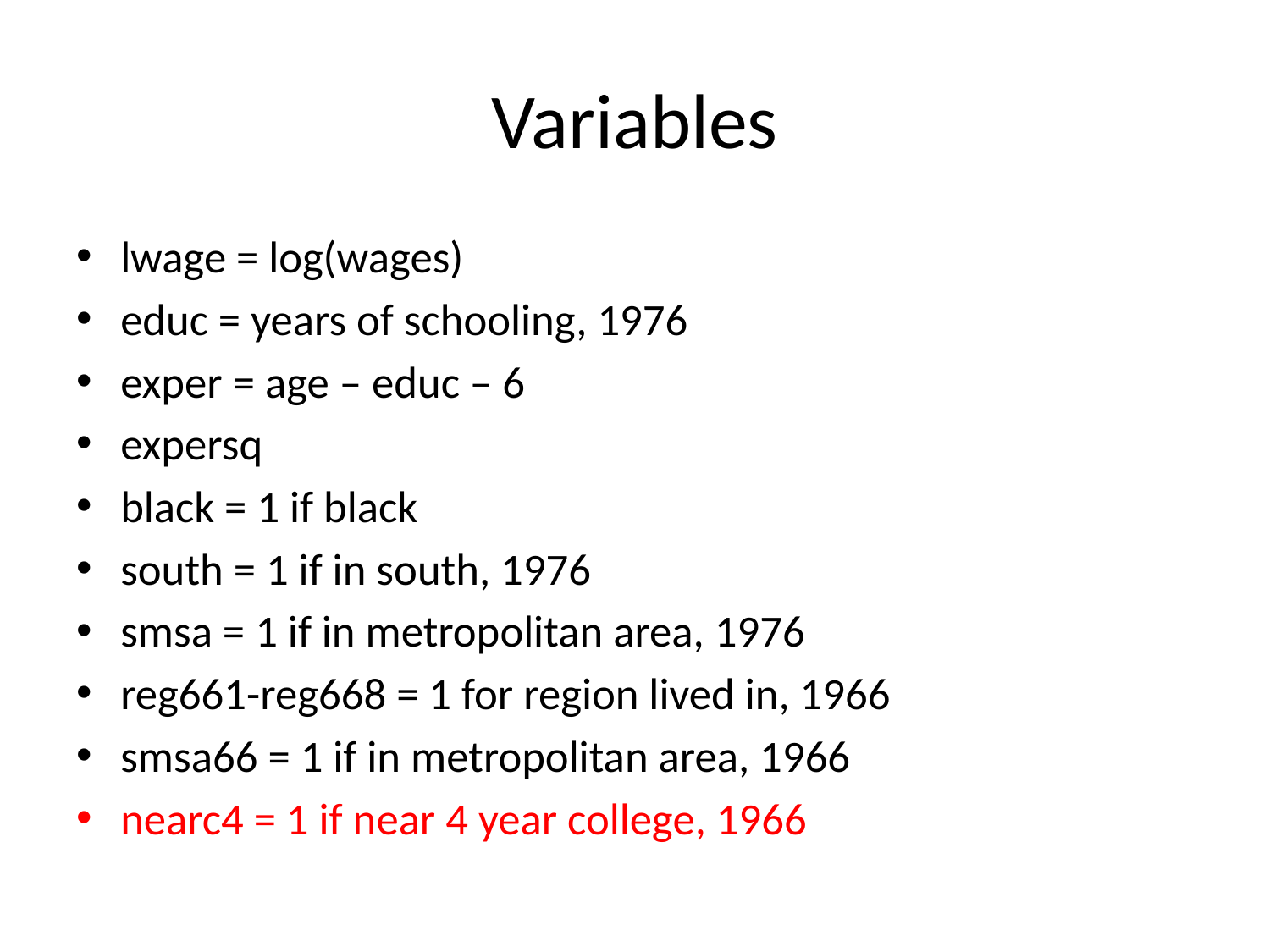

# Variables
lwage = log(wages)
educ = years of schooling, 1976
exper = age – educ – 6
expersq
black = 1 if black
south = 1 if in south, 1976
smsa = 1 if in metropolitan area, 1976
reg661-reg668 = 1 for region lived in, 1966
smsa66 = 1 if in metropolitan area, 1966
nearc4 = 1 if near 4 year college, 1966